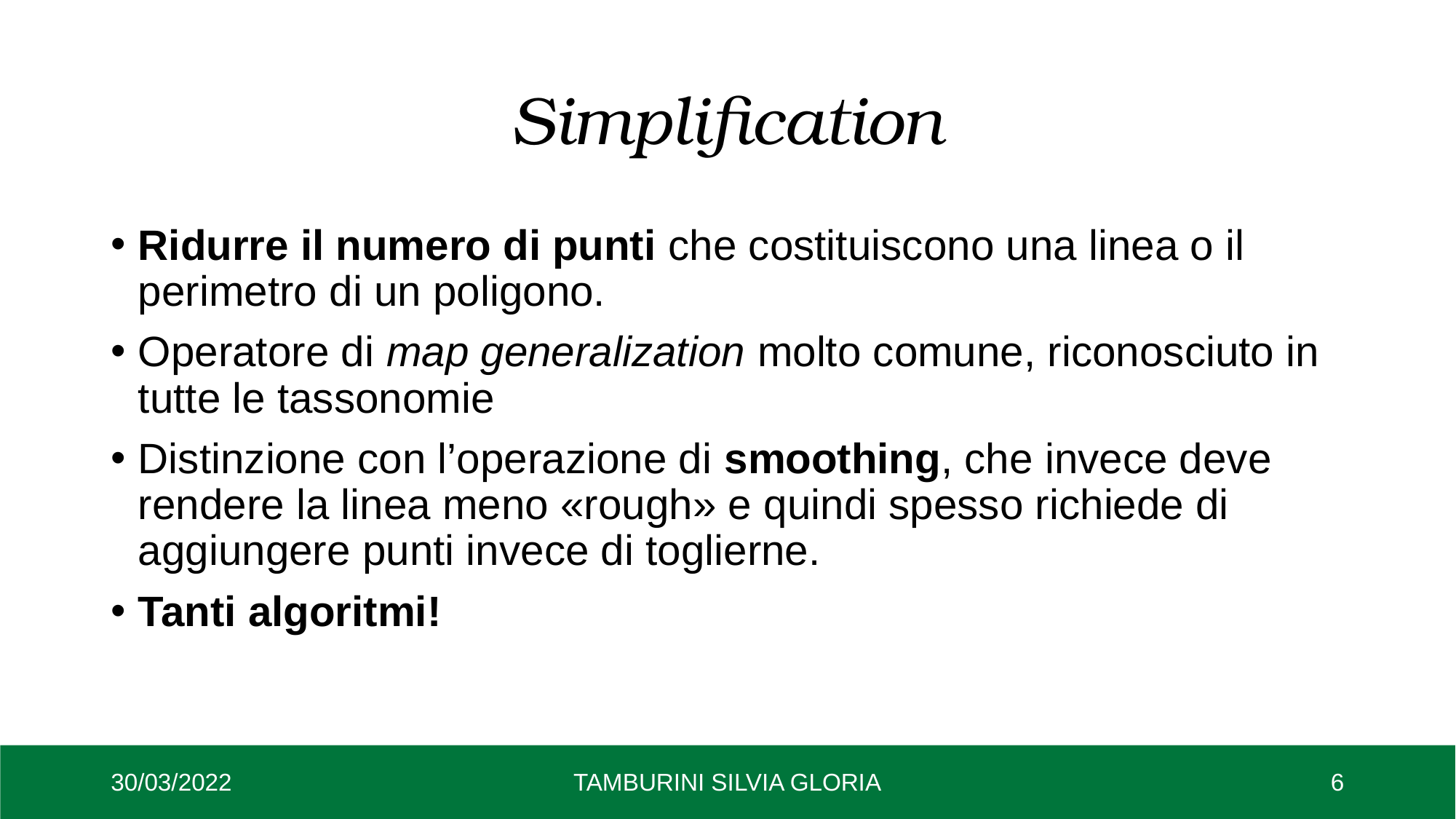

# Simplification
Ridurre il numero di punti che costituiscono una linea o il perimetro di un poligono.
Operatore di map generalization molto comune, riconosciuto in tutte le tassonomie
Distinzione con l’operazione di smoothing, che invece deve rendere la linea meno «rough» e quindi spesso richiede di aggiungere punti invece di toglierne.
Tanti algoritmi!
30/03/2022
TAMBURINI SILVIA GLORIA
6